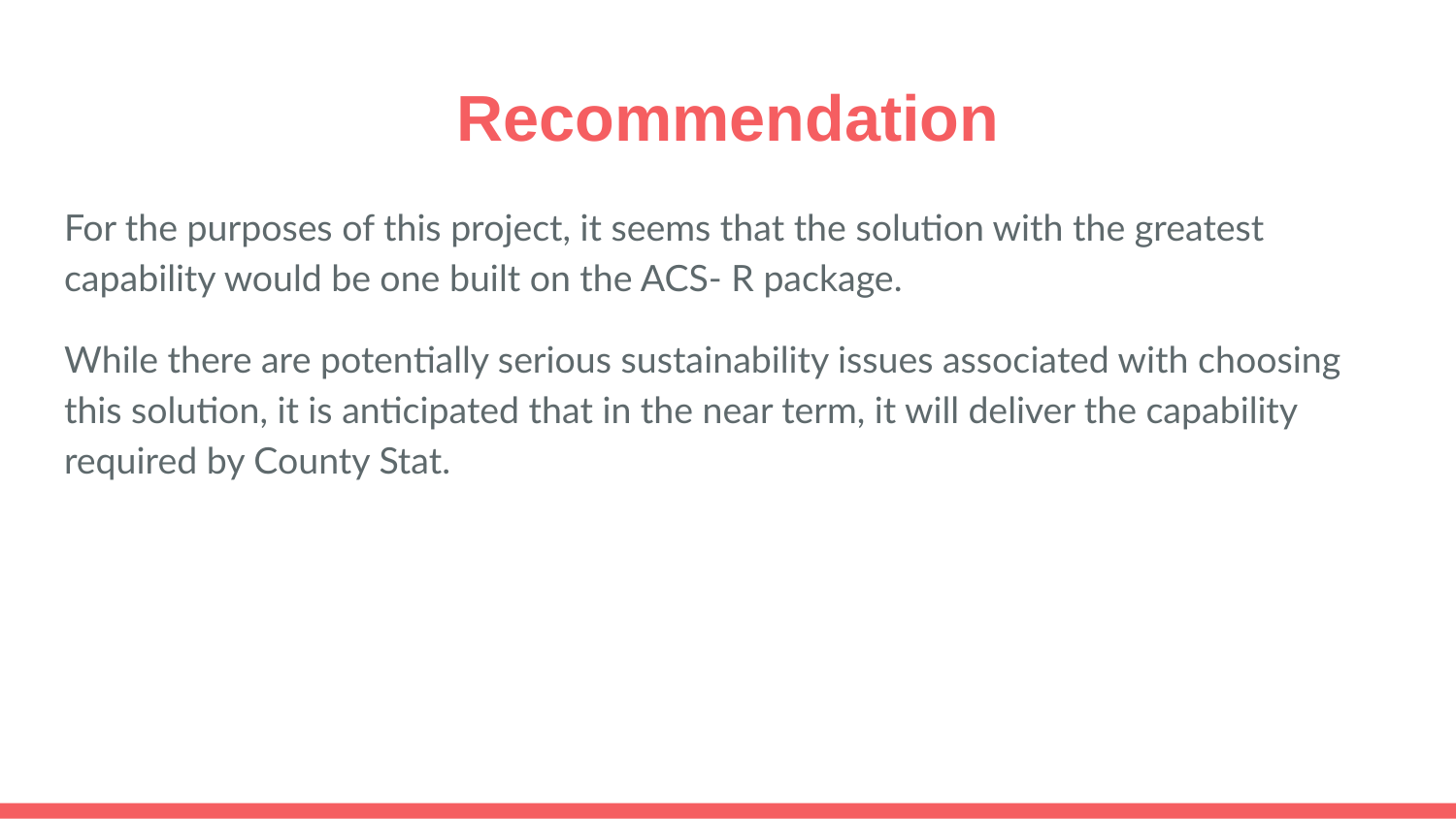

# Recommendation
For the purposes of this project, it seems that the solution with the greatest capability would be one built on the ACS- R package.
While there are potentially serious sustainability issues associated with choosing this solution, it is anticipated that in the near term, it will deliver the capability required by County Stat.